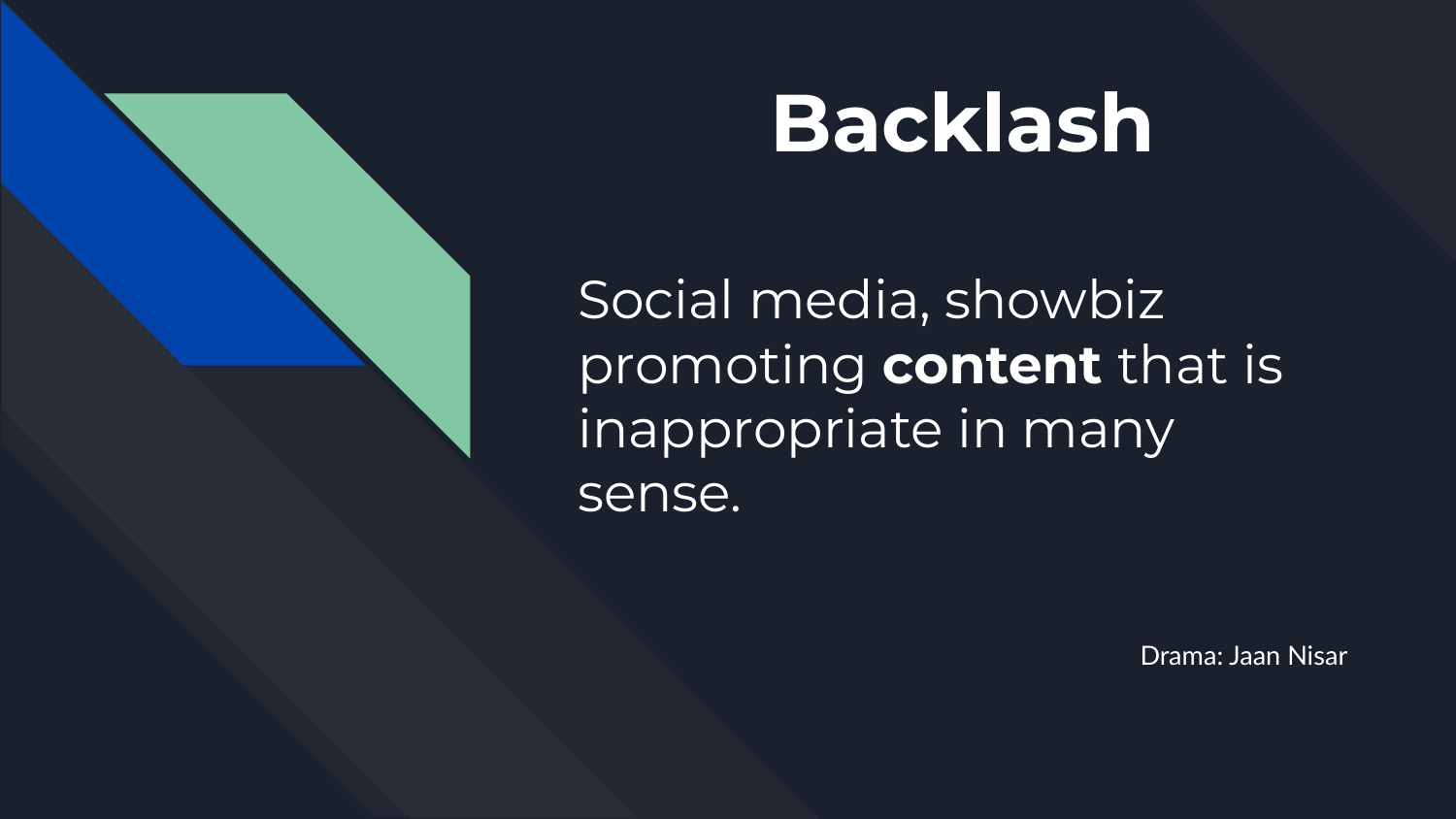

# Backlash

Social media, showbiz promoting content that is inappropriate in many sense.
Drama: Jaan Nisar